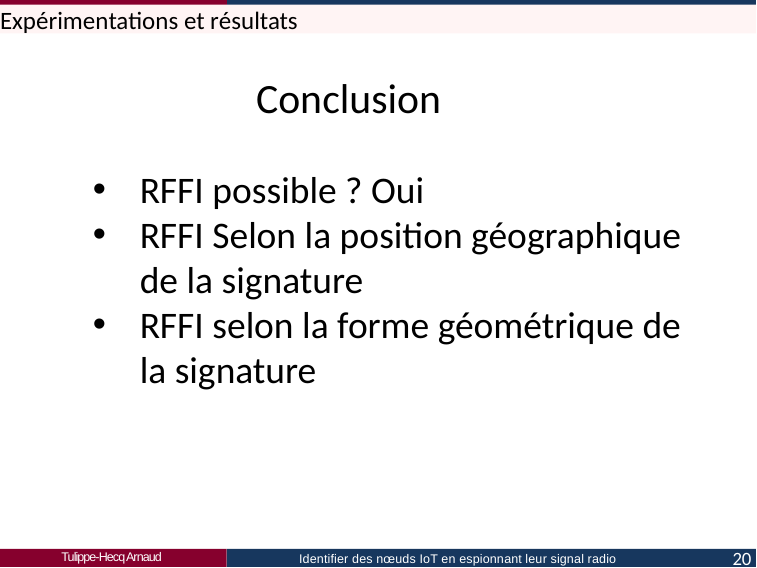

Expérimentations et résultats
Conclusion

RFFI possible ? Oui
RFFI Selon la position géographique de la signature
RFFI selon la forme géométrique de la signature
Tulippe-Hecq Arnaud
Identifier des nœuds IoT en espionnant leur signal radio
20